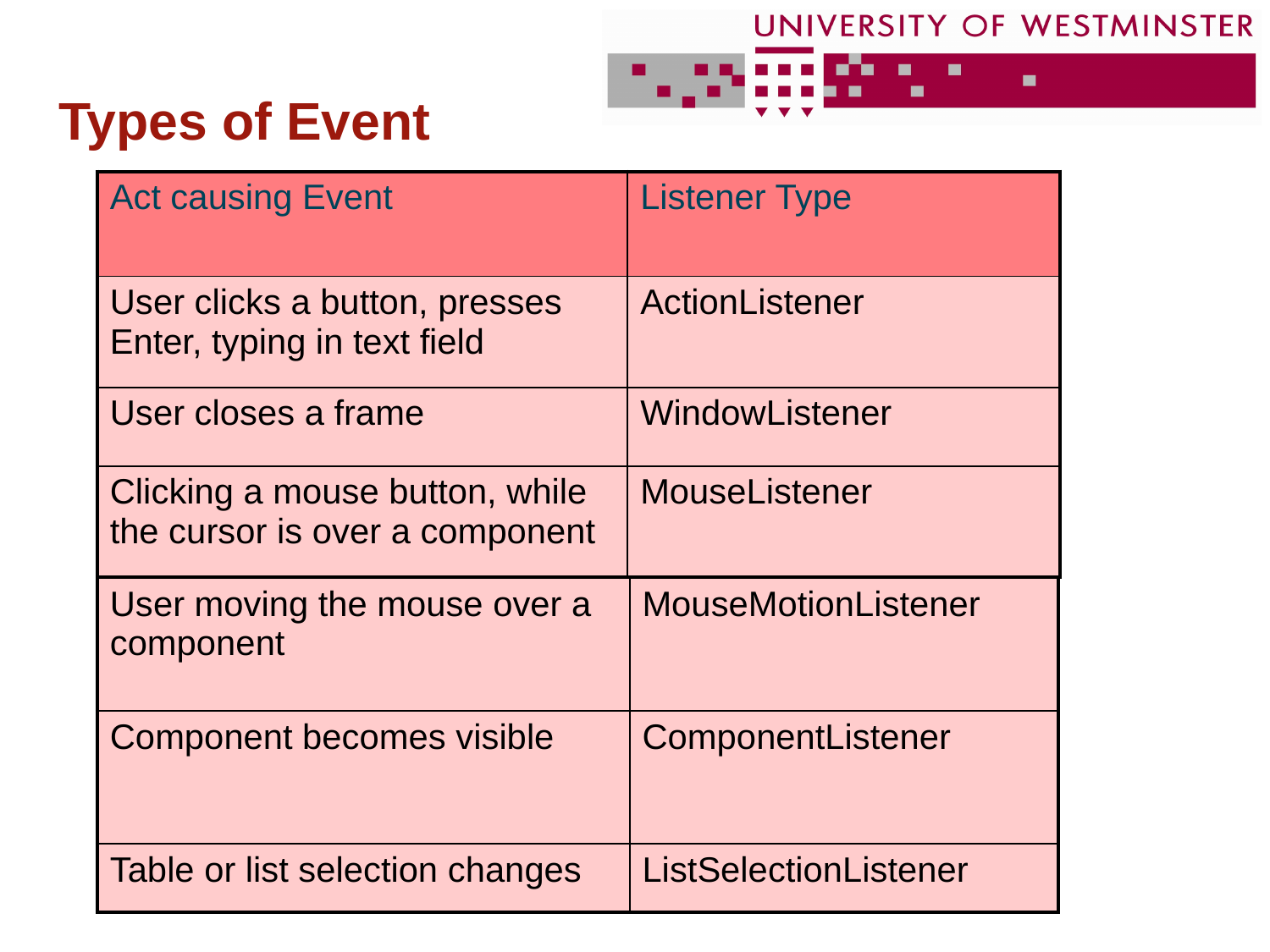

# Types of Event
| Act causing Event | Listener Type |
| --- | --- |
| User clicks a button, presses Enter, typing in text field | ActionListener |
| User closes a frame | WindowListener |
| Clicking a mouse button, while the cursor is over a component | MouseListener |
| User moving the mouse over a component | MouseMotionListener |
| --- | --- |
| Component becomes visible | ComponentListener |
| Table or list selection changes | ListSelectionListener |